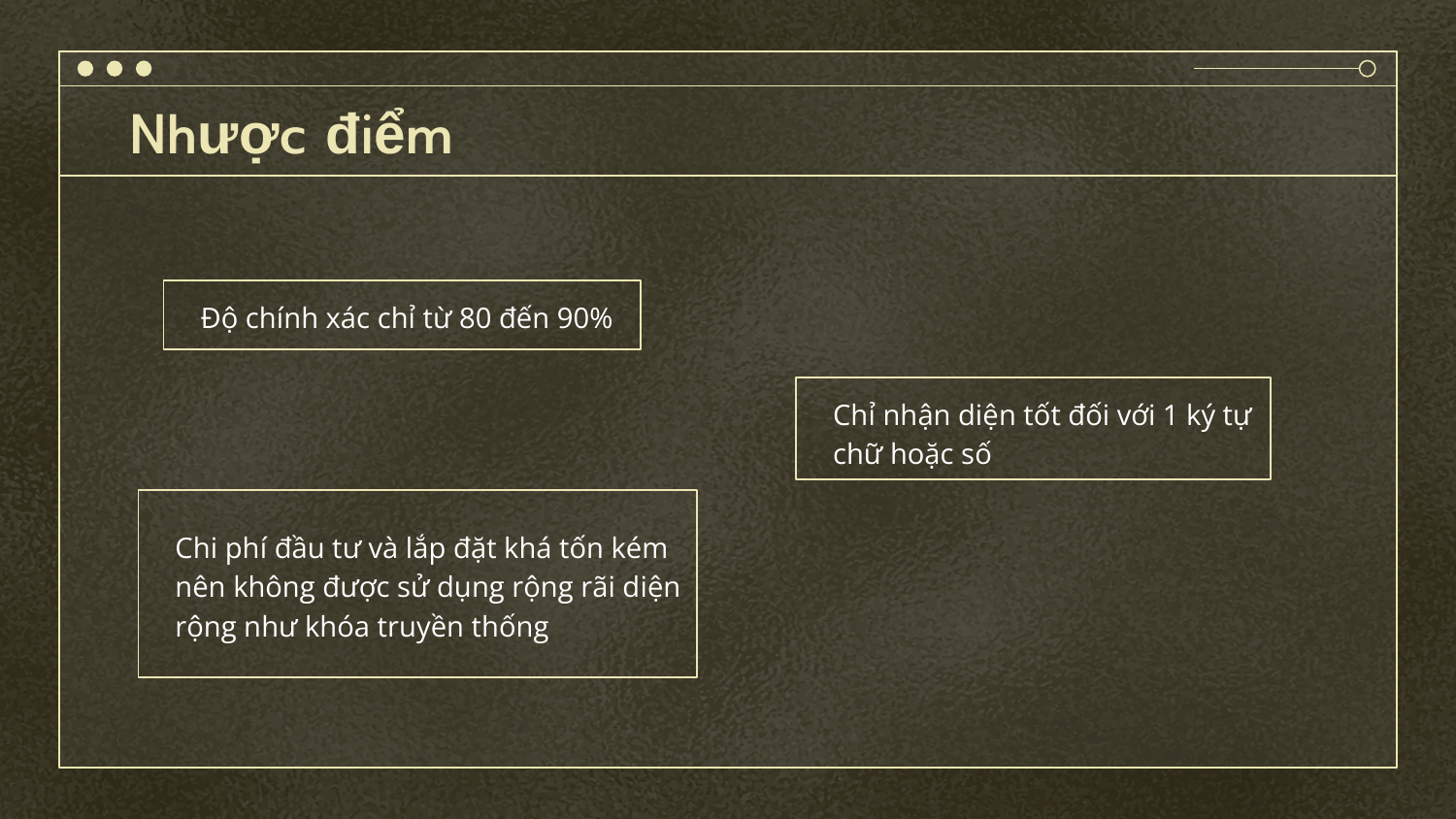

# Nhược điểm
Độ chính xác chỉ từ 80 đến 90%
Chỉ nhận diện tốt đối với 1 ký tự chữ hoặc số
Chi phí đầu tư và lắp đặt khá tốn kém nên không được sử dụng rộng rãi diện rộng như khóa truyền thống